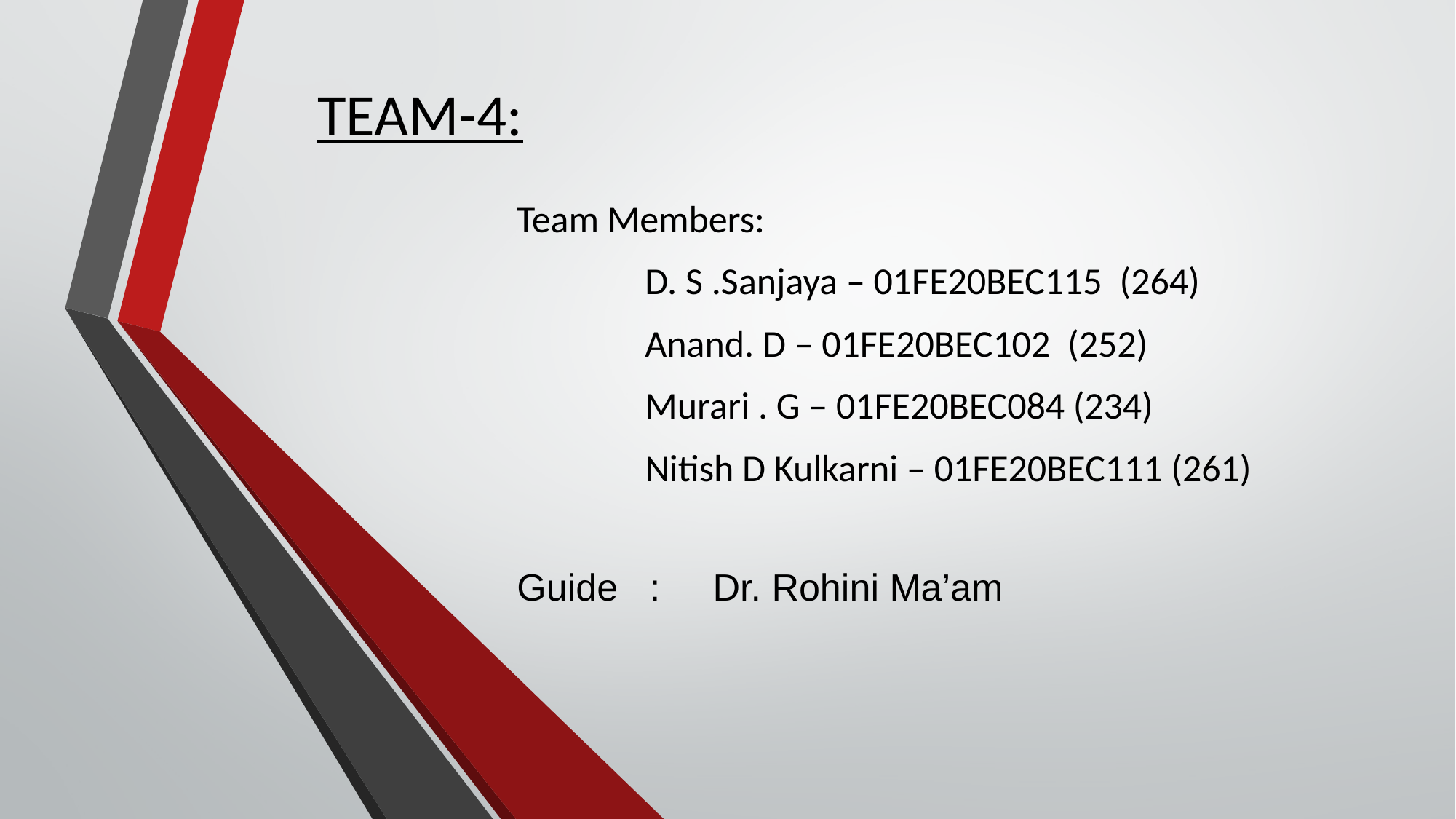

# TEAM-4:
Team Members:
               D. S .Sanjaya – 01FE20BEC115  (264)
               Anand. D – 01FE20BEC102  (252)
               Murari . G – 01FE20BEC084 (234)
               Nitish D Kulkarni – 01FE20BEC111 (261)

Guide   :     Dr. Rohini Ma’am